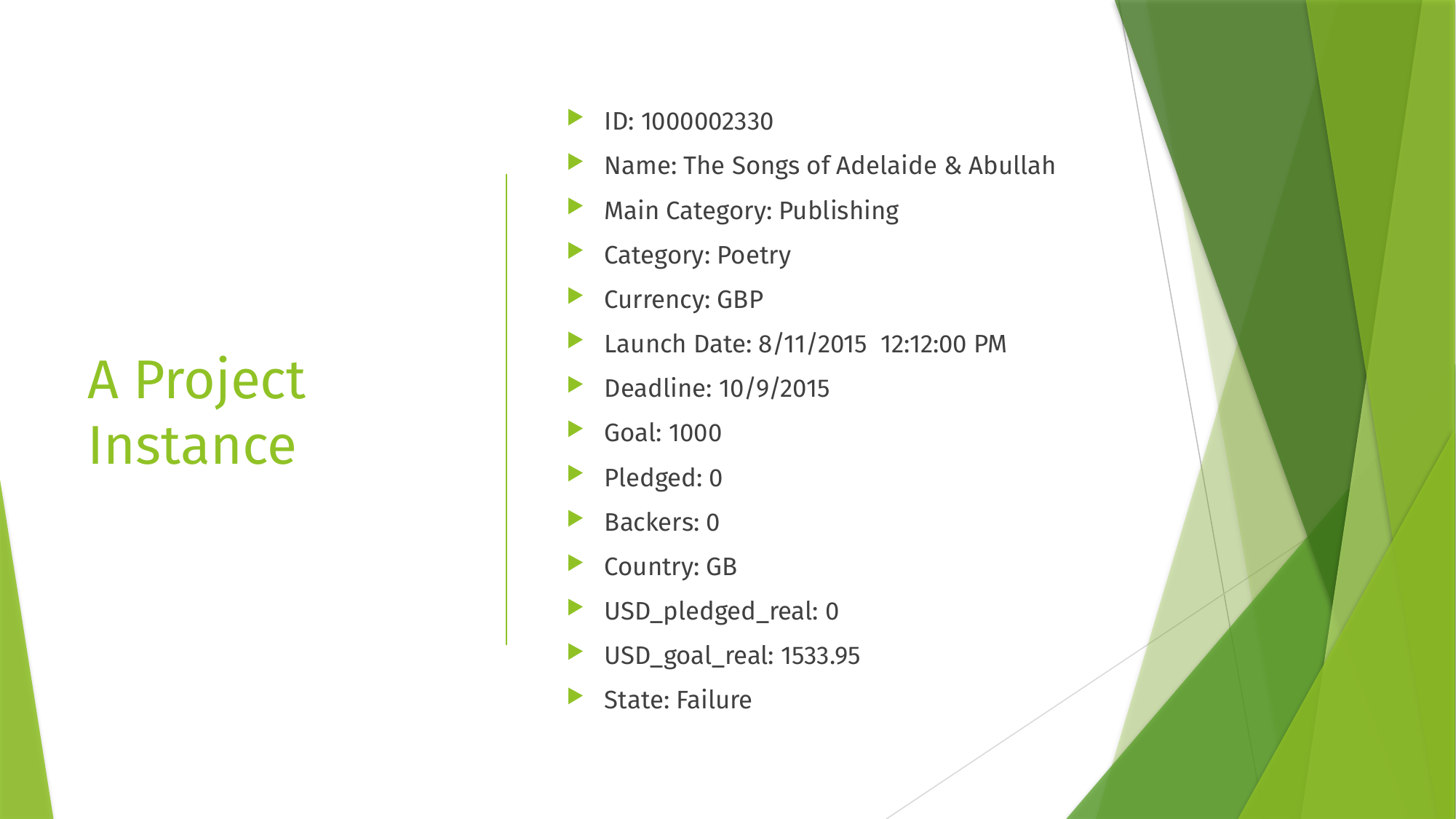

# A Project Instance
ID: 1000002330
Name: The Songs of Adelaide & Abullah
Main Category: Publishing
Category: Poetry
Currency: GBP
Launch Date: 8/11/2015  12:12:00 PM
Deadline: 10/9/2015
Goal: 1000
Pledged: 0
Backers: 0
Country: GB
USD_pledged_real: 0
USD_goal_real: 1533.95
State: Failure